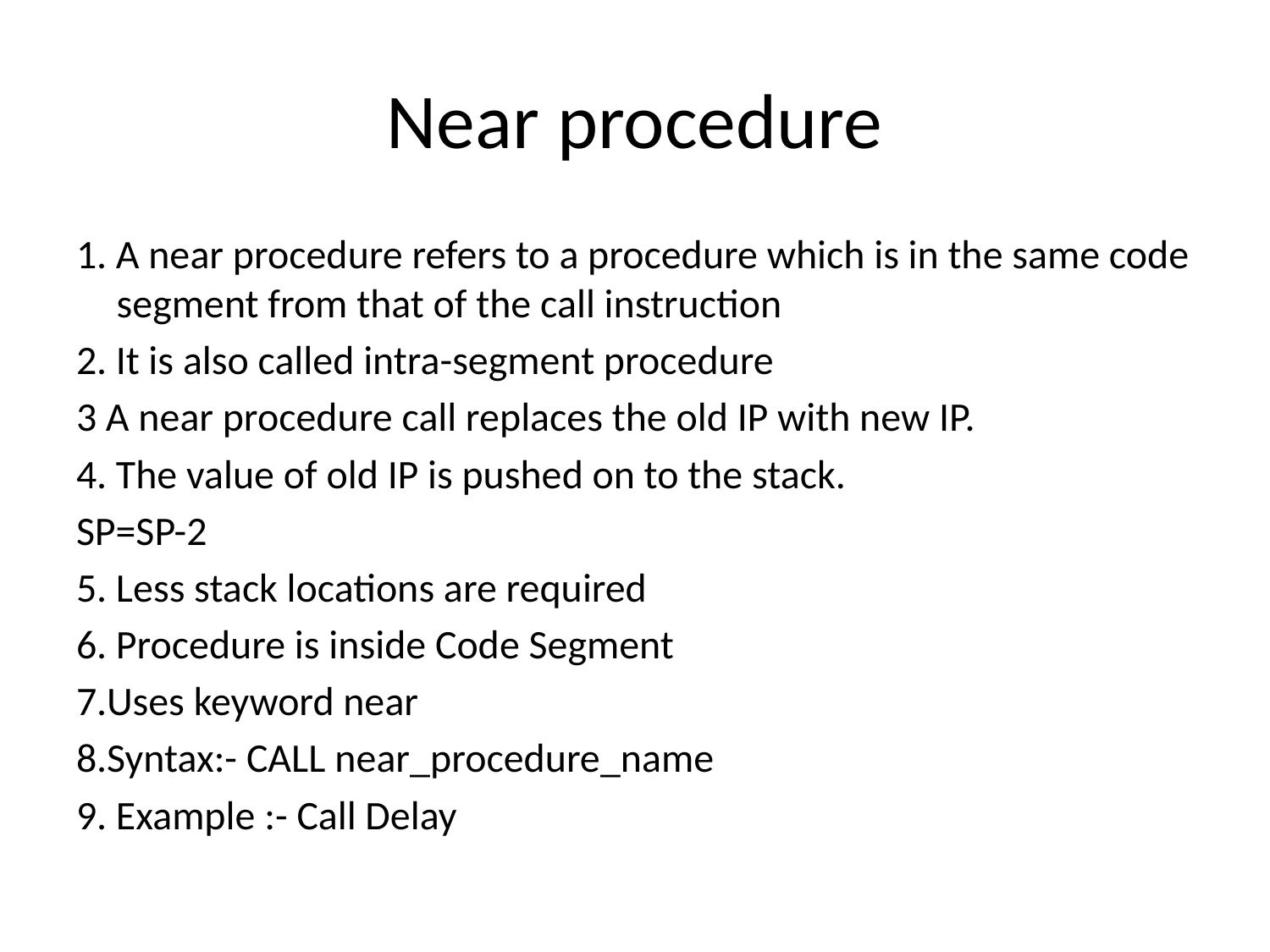

# Near procedure
1. A near procedure refers to a procedure which is in the same code segment from that of the call instruction
2. It is also called intra-segment procedure
3 A near procedure call replaces the old IP with new IP.
4. The value of old IP is pushed on to the stack.
SP=SP-2
5. Less stack locations are required
6. Procedure is inside Code Segment
7.Uses keyword near
8.Syntax:- CALL near_procedure_name
9. Example :- Call Delay